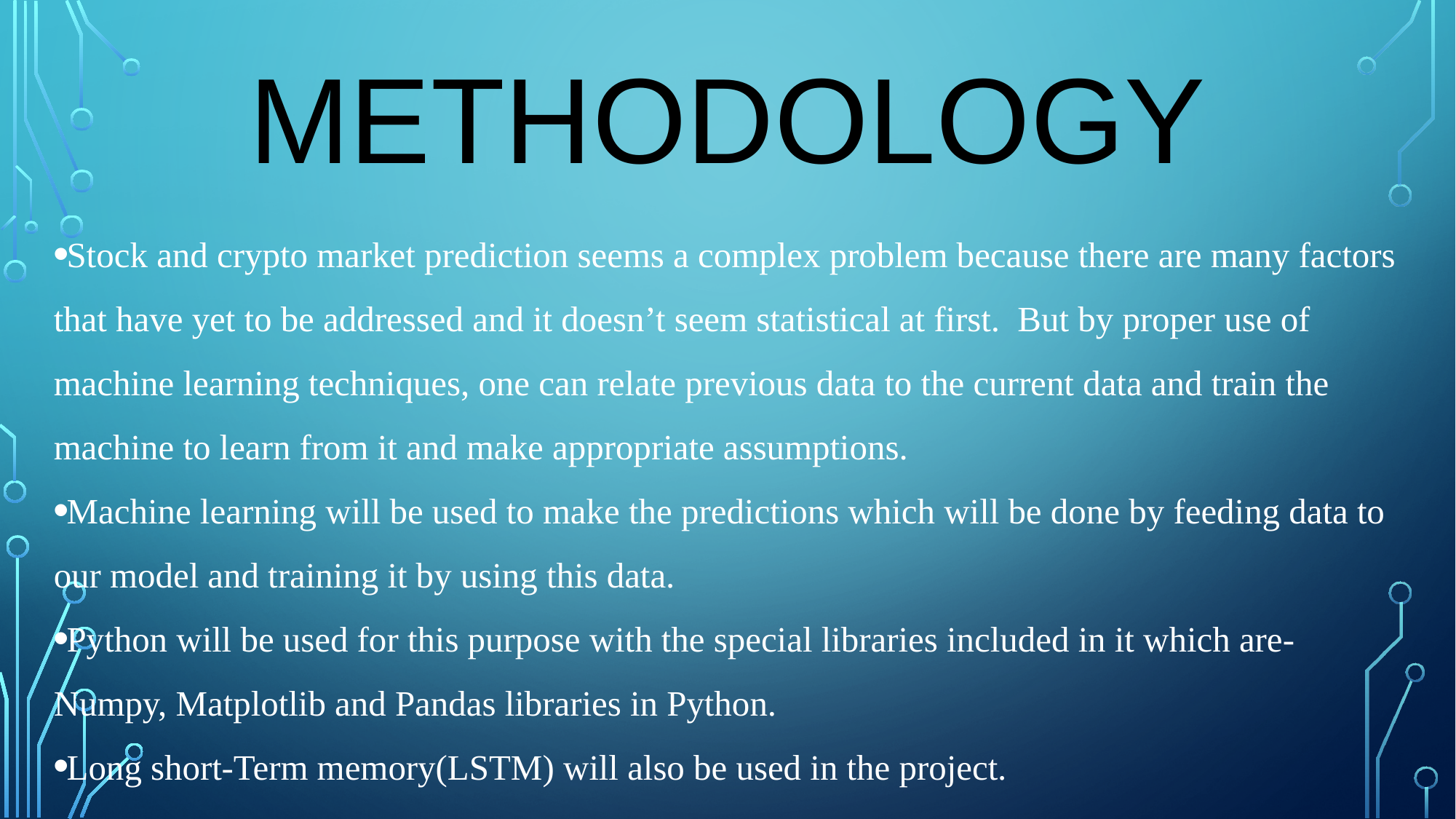

# Methodology
Stock and crypto market prediction seems a complex problem because there are many factors that have yet to be addressed and it doesn’t seem statistical at first.  But by proper use of machine learning techniques, one can relate previous data to the current data and train the machine to learn from it and make appropriate assumptions.
Machine learning will be used to make the predictions which will be done by feeding data to our model and training it by using this data.
Python will be used for this purpose with the special libraries included in it which are- Numpy, Matplotlib and Pandas libraries in Python.
Long short-Term memory(LSTM) will also be used in the project.